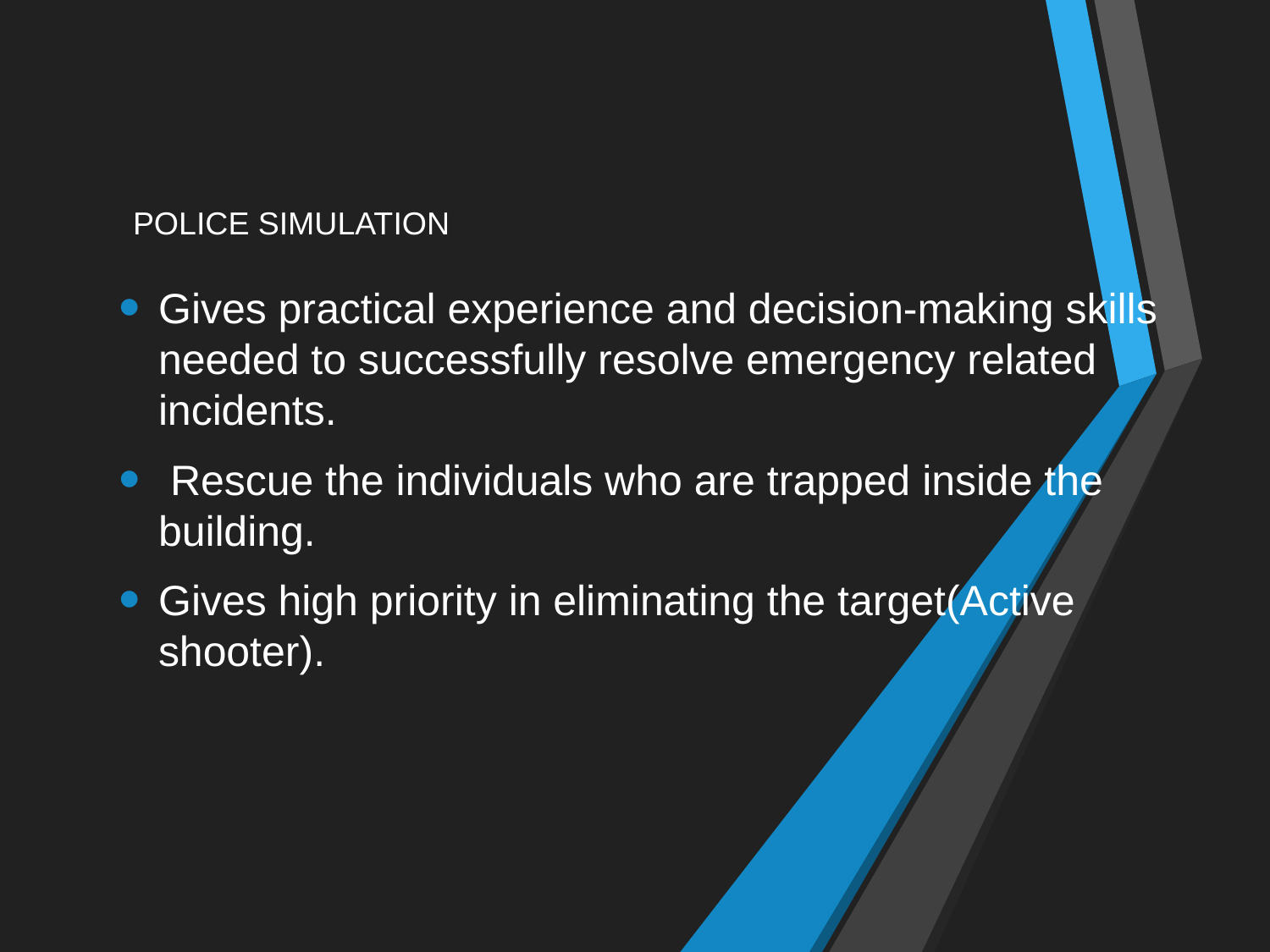

# POLICE SIMULATION
Gives practical experience and decision-making skills needed to successfully resolve emergency related incidents.
 Rescue the individuals who are trapped inside the building.
Gives high priority in eliminating the target(Active shooter).